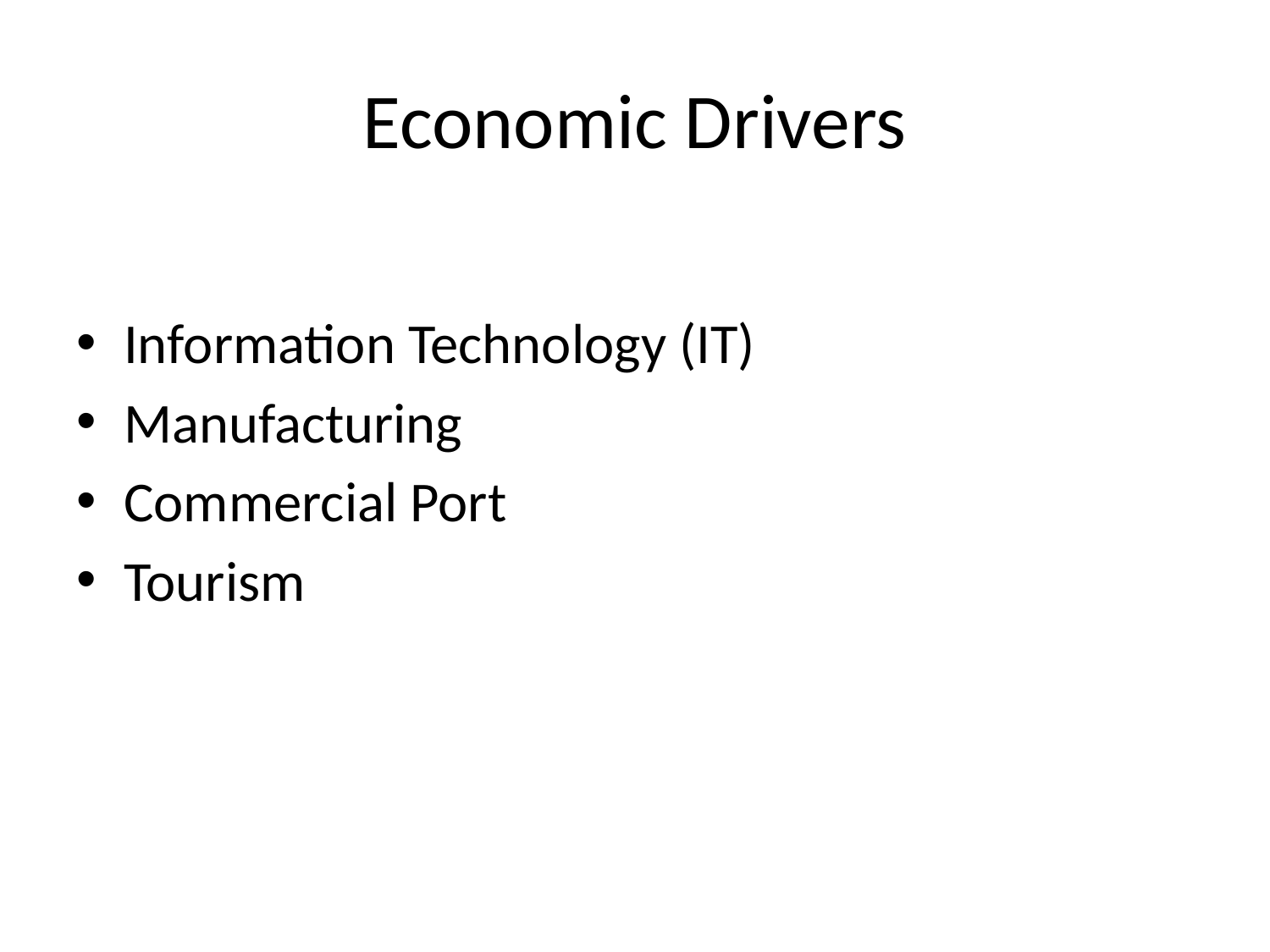

# Economic Drivers

Information Technology (IT)
Manufacturing
Commercial Port
Tourism